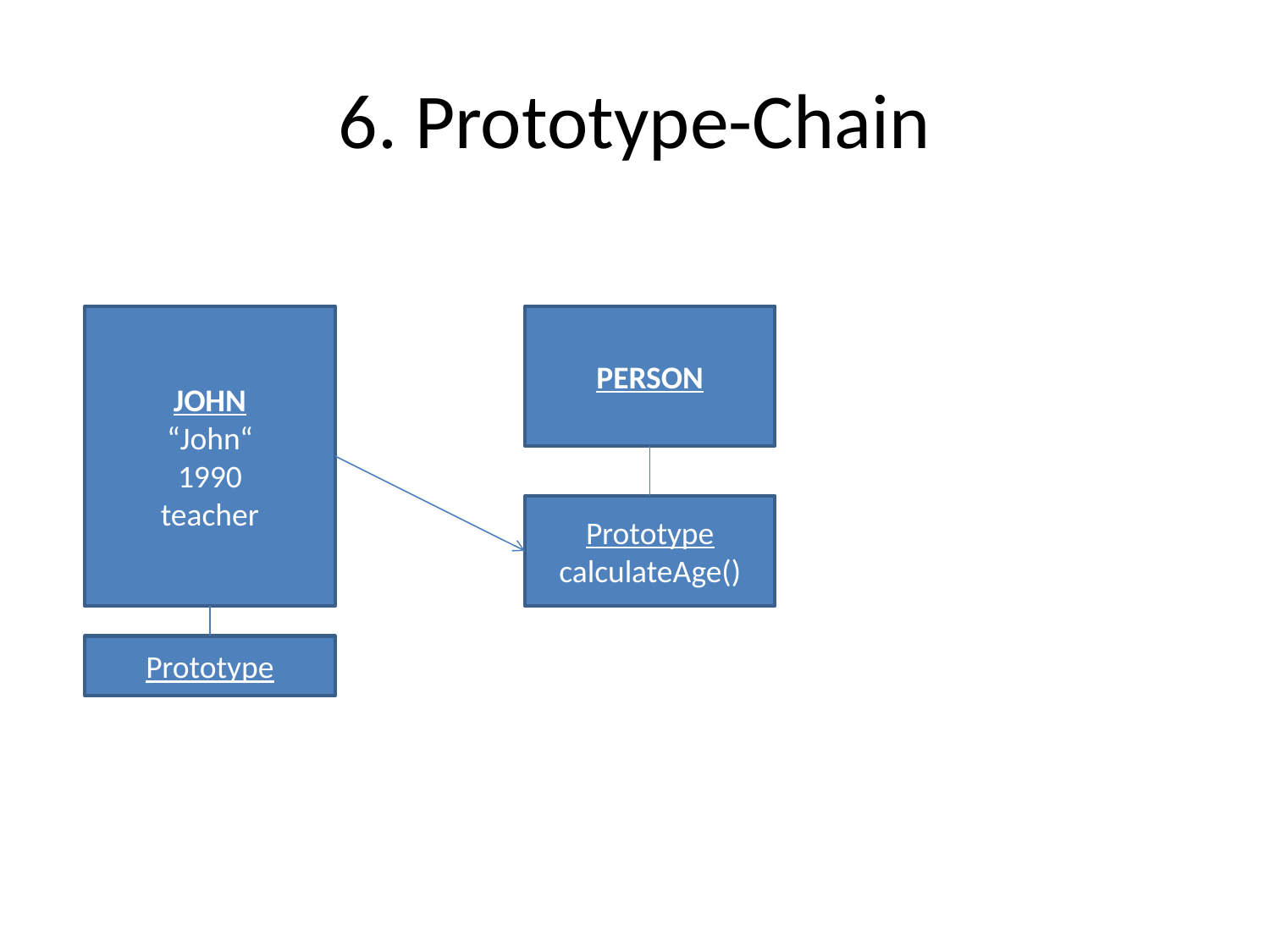

# 6. Prototype-Chain
JOHN
“John“
1990
teacher
PERSON
Prototype
calculateAge()
Prototype